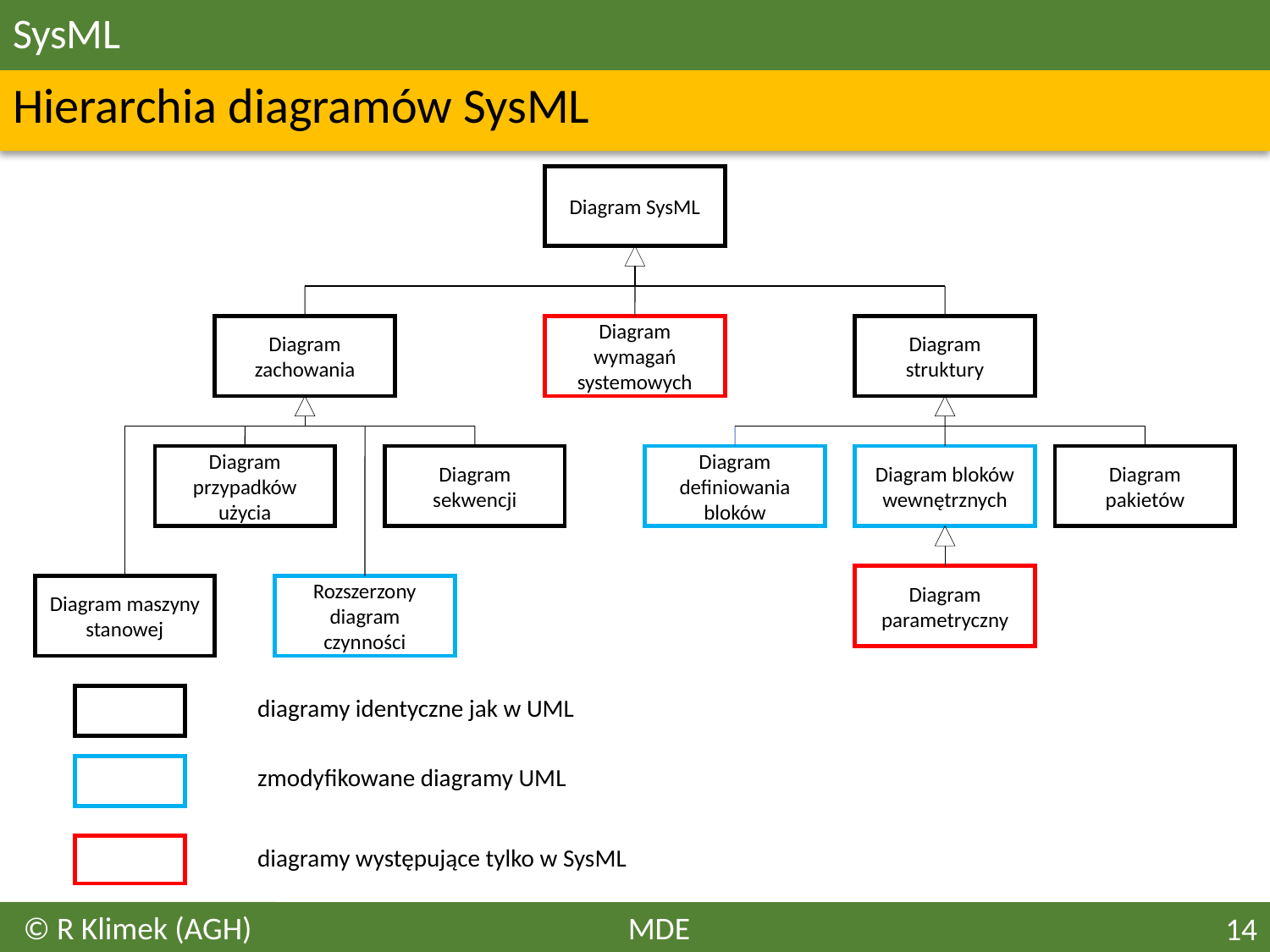

# SysML
Hierarchia diagramów SysML
Diagram SysML

Diagram zachowania
Diagram wymagań systemowych
Diagram struktury

Diagram przypadków użycia
Diagram sekwencji
Diagram definiowania bloków
Diagram bloków wewnętrznych
Diagram pakietów

Diagram parametryczny
Diagram maszyny stanowej
Rozszerzony diagram czynności

diagramy identyczne jak w UML

zmodyfikowane diagramy UML

diagramy występujące tylko w SysML
© R Klimek (AGH)
MDE
14